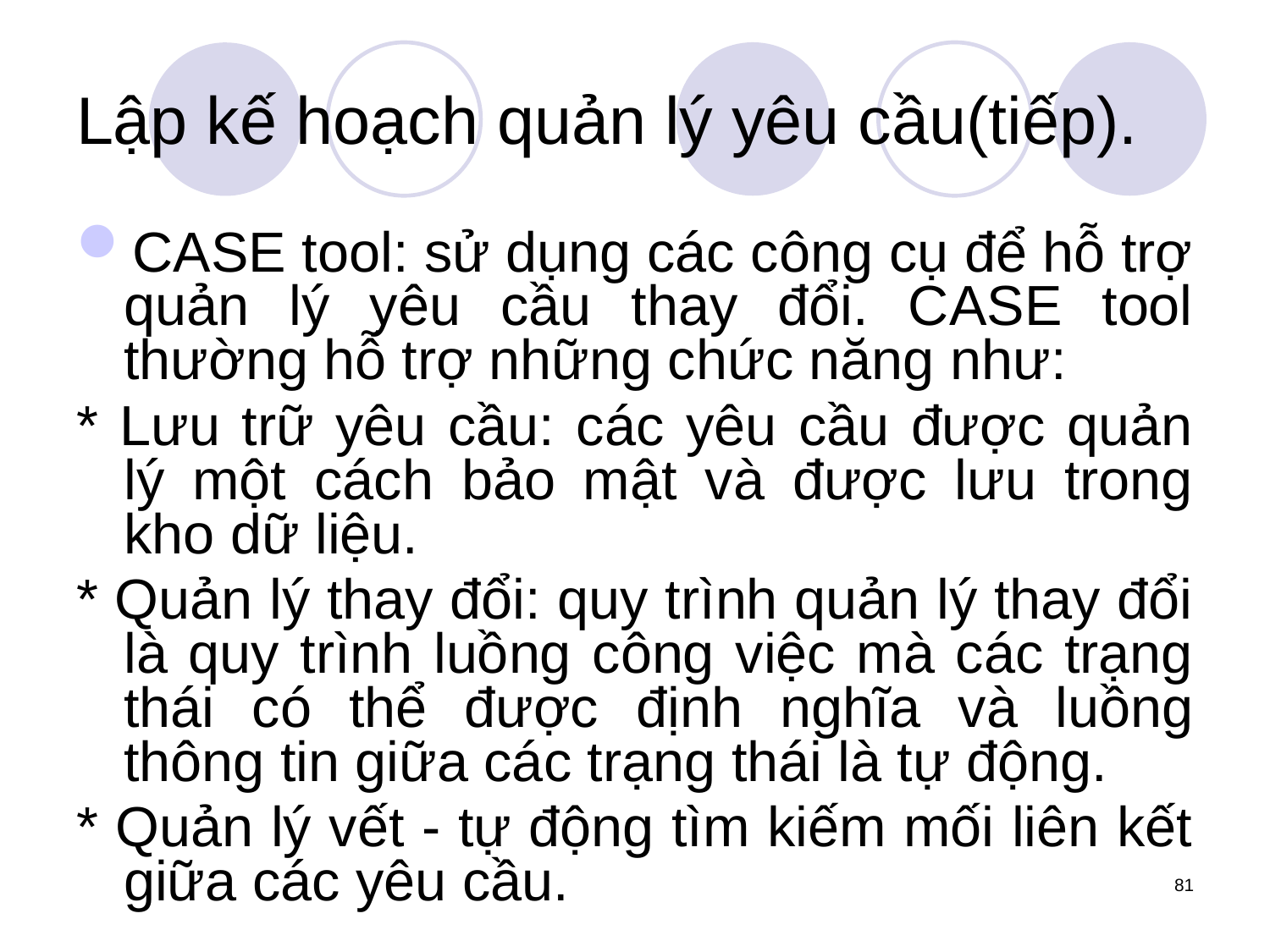

# Lập kế hoạch quản lý yêu cầu(tiếp).
CASE tool: sử dụng các công cụ để hỗ trợ quản lý yêu cầu thay đổi. CASE tool thường hỗ trợ những chức năng như:
* Lưu trữ yêu cầu: các yêu cầu được quản lý một cách bảo mật và được lưu trong kho dữ liệu.
* Quản lý thay đổi: quy trình quản lý thay đổi là quy trình luồng công việc mà các trạng thái có thể được định nghĩa và luồng thông tin giữa các trạng thái là tự động.
* Quản lý vết - tự động tìm kiếm mối liên kết giữa các yêu cầu.
81